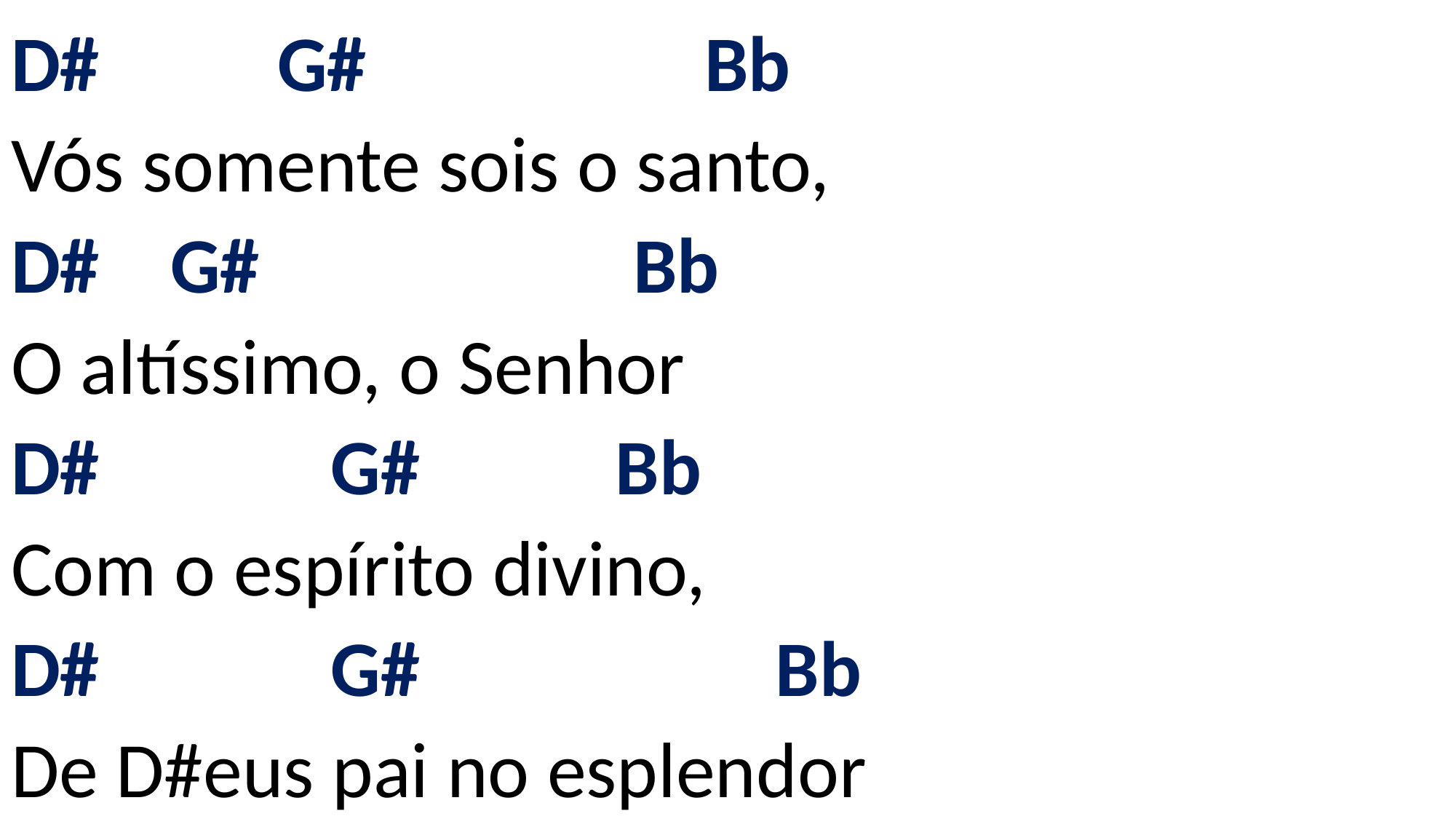

# D#          G#                   Bb Vós somente sois o santo, D#    G#                     Bb O altíssimo, o Senhor D#             G#           Bb Com o espírito divino, D#             G#                    Bb De D#eus pai no esplendor